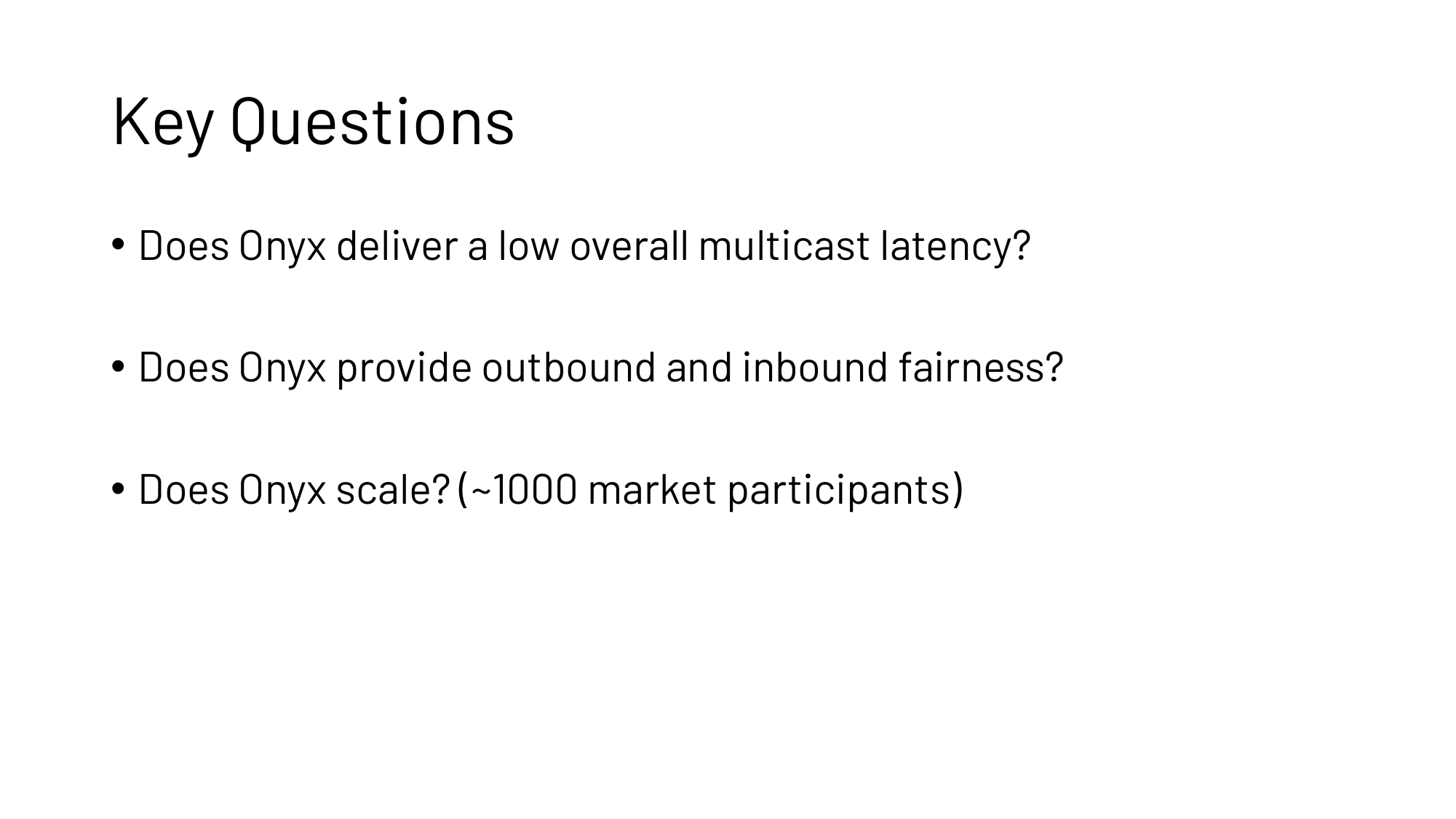

# Key Questions
Does Onyx deliver a low overall multicast latency?

Does Onyx provide outbound and inbound fairness?

Does Onyx scale? (~1000 market participants)